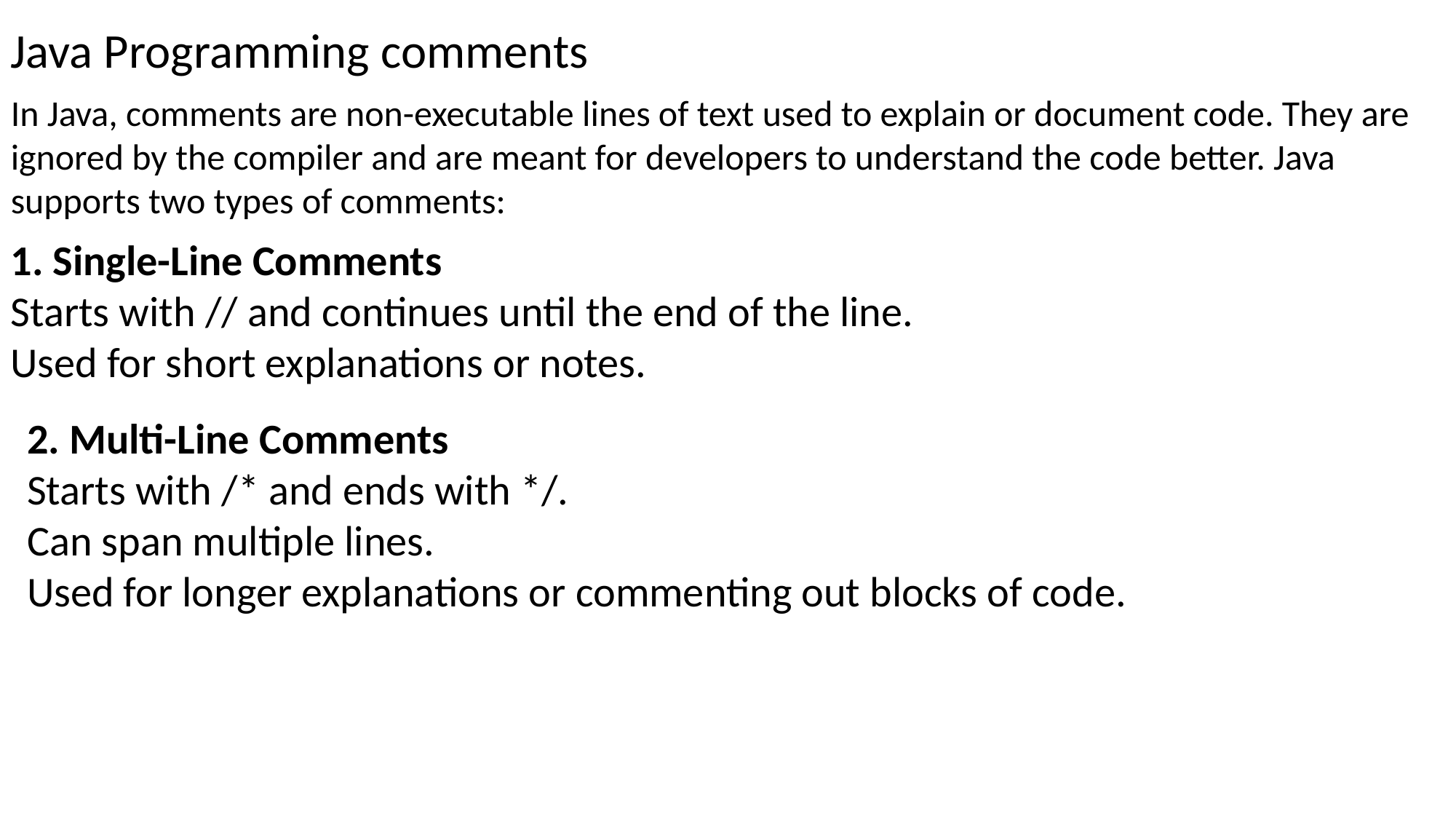

Java Programming comments
In Java, comments are non-executable lines of text used to explain or document code. They are ignored by the compiler and are meant for developers to understand the code better. Java supports two types of comments:
1. Single-Line Comments
Starts with // and continues until the end of the line.
Used for short explanations or notes.
2. Multi-Line Comments
Starts with /* and ends with */.
Can span multiple lines.
Used for longer explanations or commenting out blocks of code.